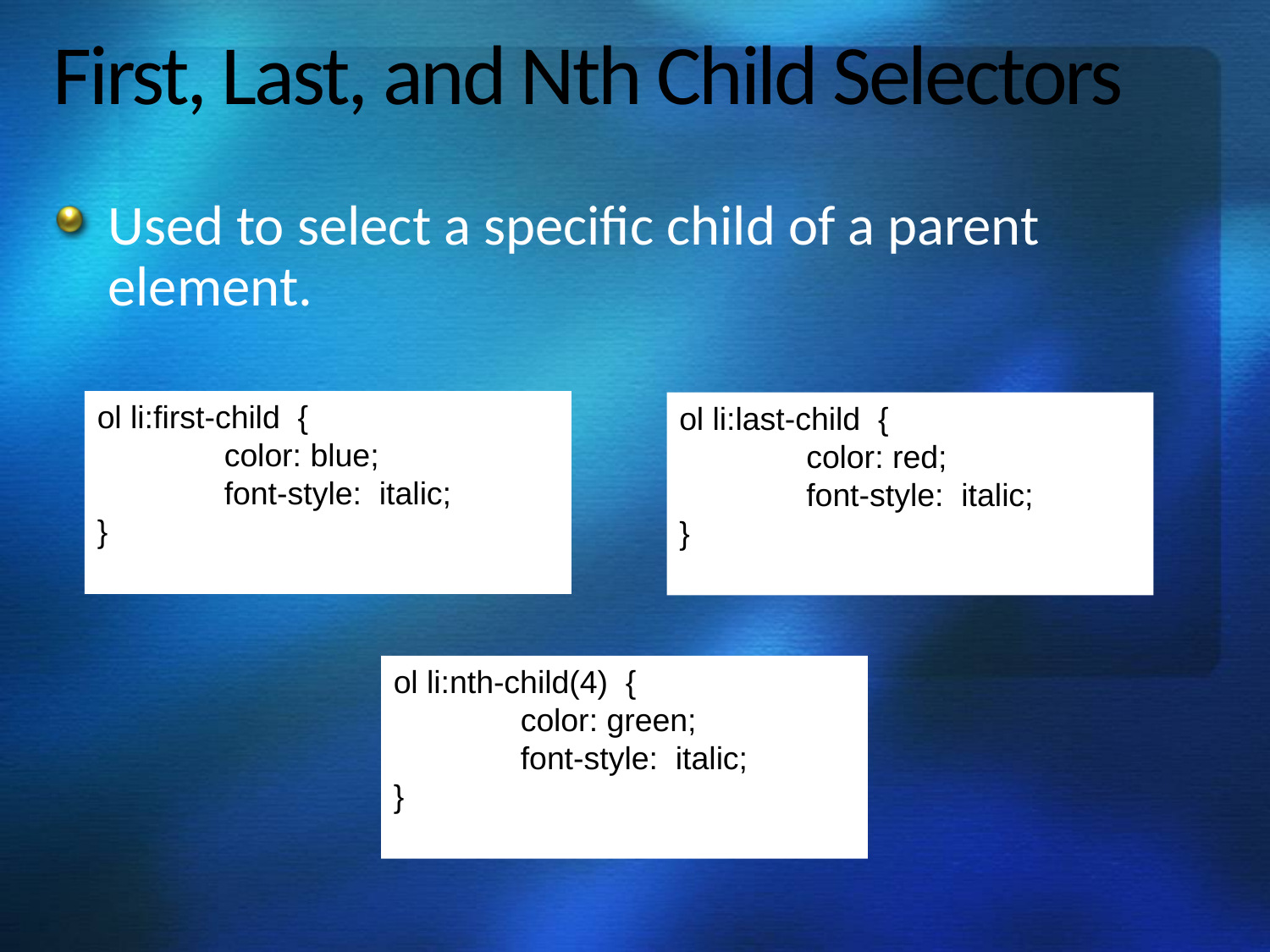

# First, Last, and Nth Child Selectors
Used to select a specific child of a parent element.
ol li:first-child  {
	color: blue;
	font-style:  italic;
}

ol li:last-child  {
	color: red;
	font-style:  italic;
}

ol li:nth-child(4)  {
	color: green;
	font-style:  italic;
}